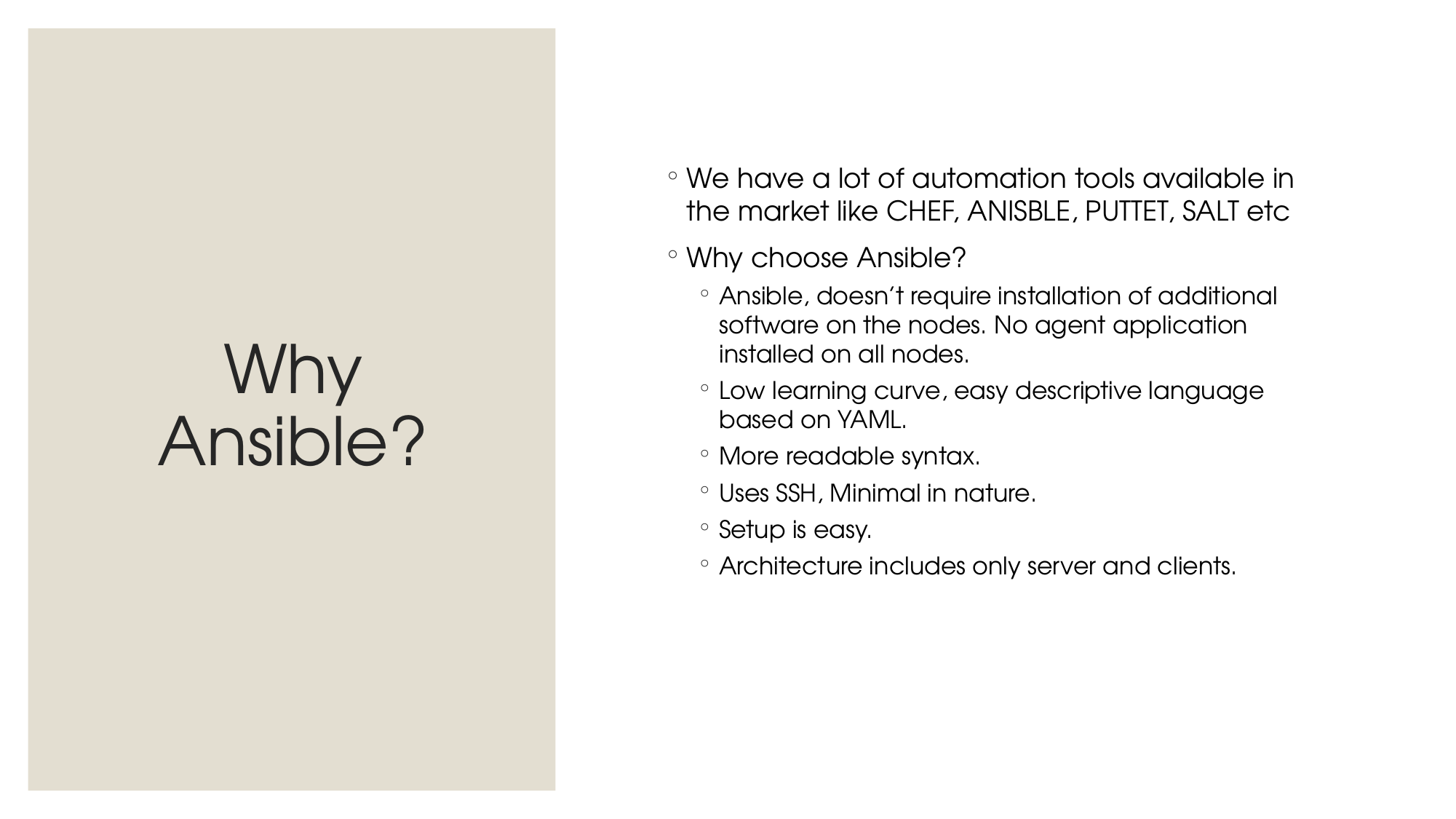

# Why Ansible?
We have a lot of automation tools available in the market like CHEF, ANISBLE, PUTTET, SALT etc
Why choose Ansible?
Ansible, doesn’t require installation of additional software on the nodes. No agent application installed on all nodes.
Low learning curve, easy descriptive language based on YAML.
More readable syntax.
Uses SSH, Minimal in nature.
Setup is easy.
Architecture includes only server and clients.